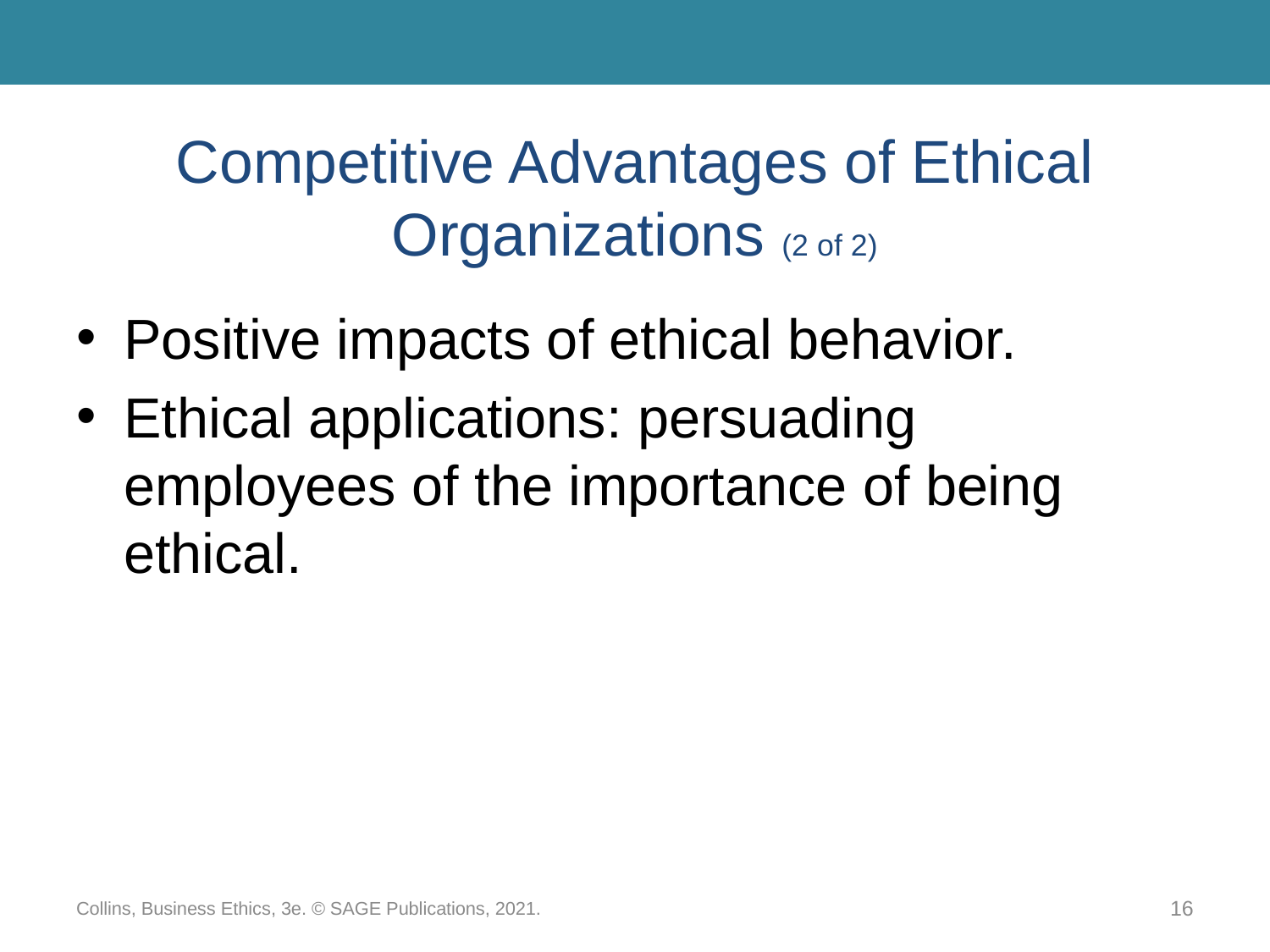

# Competitive Advantages of Ethical Organizations (2 of 2)
Positive impacts of ethical behavior.
Ethical applications: persuading employees of the importance of being ethical.
Collins, Business Ethics, 3e. © SAGE Publications, 2021.
16